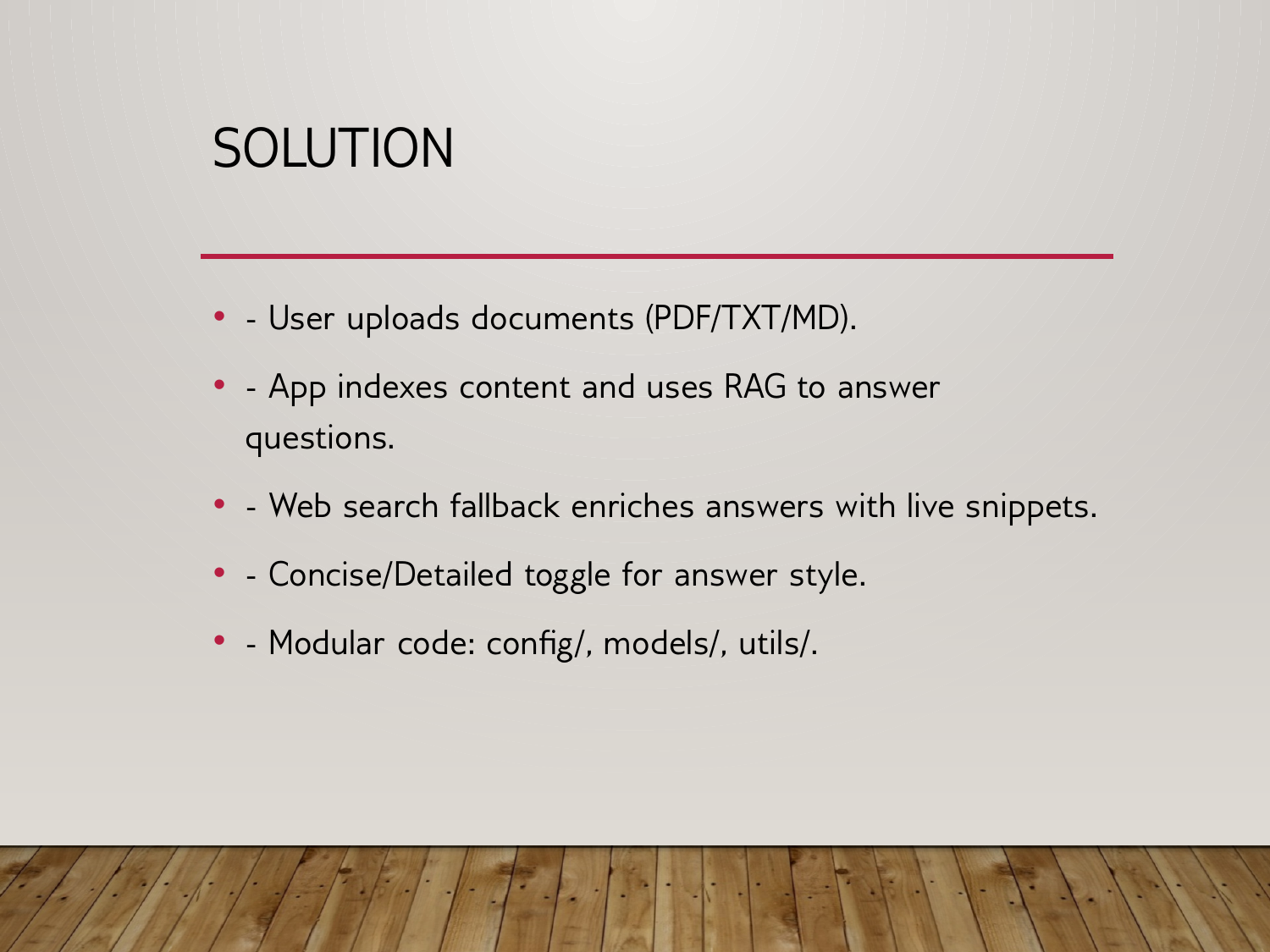

# Solution
- User uploads documents (PDF/TXT/MD).
- App indexes content and uses RAG to answer questions.
- Web search fallback enriches answers with live snippets.
- Concise/Detailed toggle for answer style.
- Modular code: config/, models/, utils/.